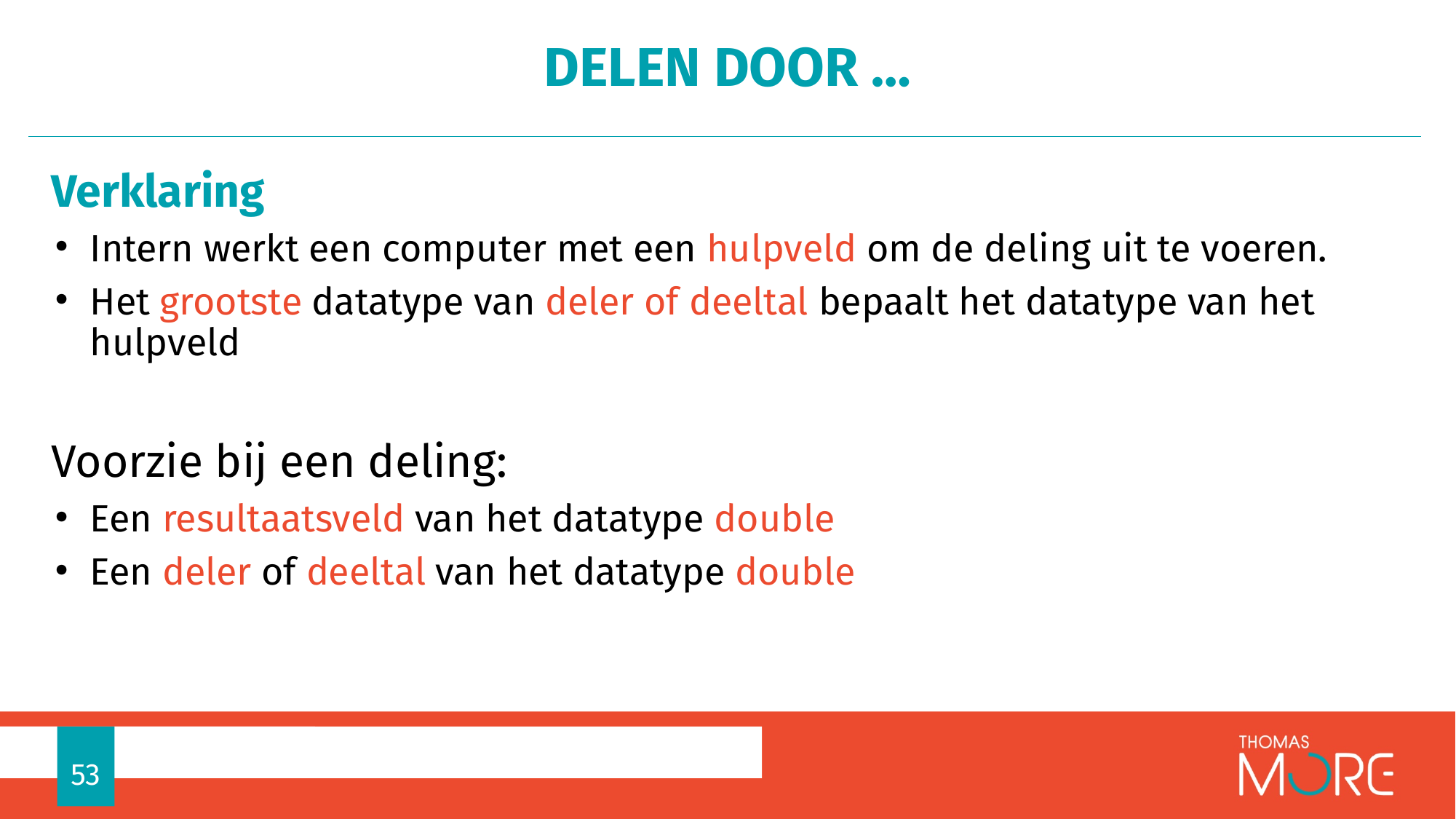

# Delen door …
Verklaring
Intern werkt een computer met een hulpveld om de deling uit te voeren.
Het grootste datatype van deler of deeltal bepaalt het datatype van het hulpveld

Voorzie bij een deling:
Een resultaatsveld van het datatype double
Een deler of deeltal van het datatype double

53